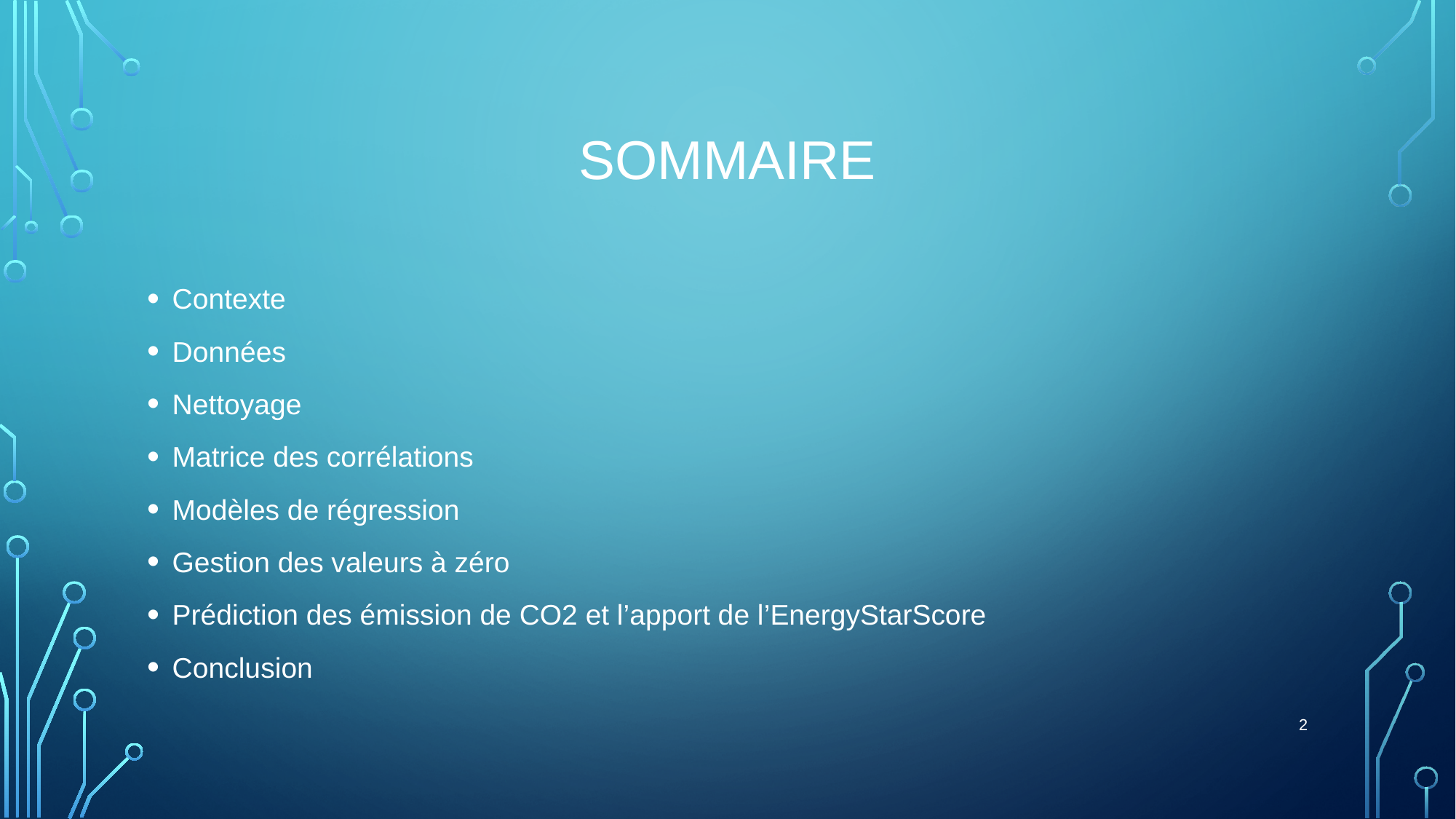

# SOmmaire
Contexte
Données
Nettoyage
Matrice des corrélations
Modèles de régression
Gestion des valeurs à zéro
Prédiction des émission de CO2 et l’apport de l’EnergyStarScore
Conclusion
2